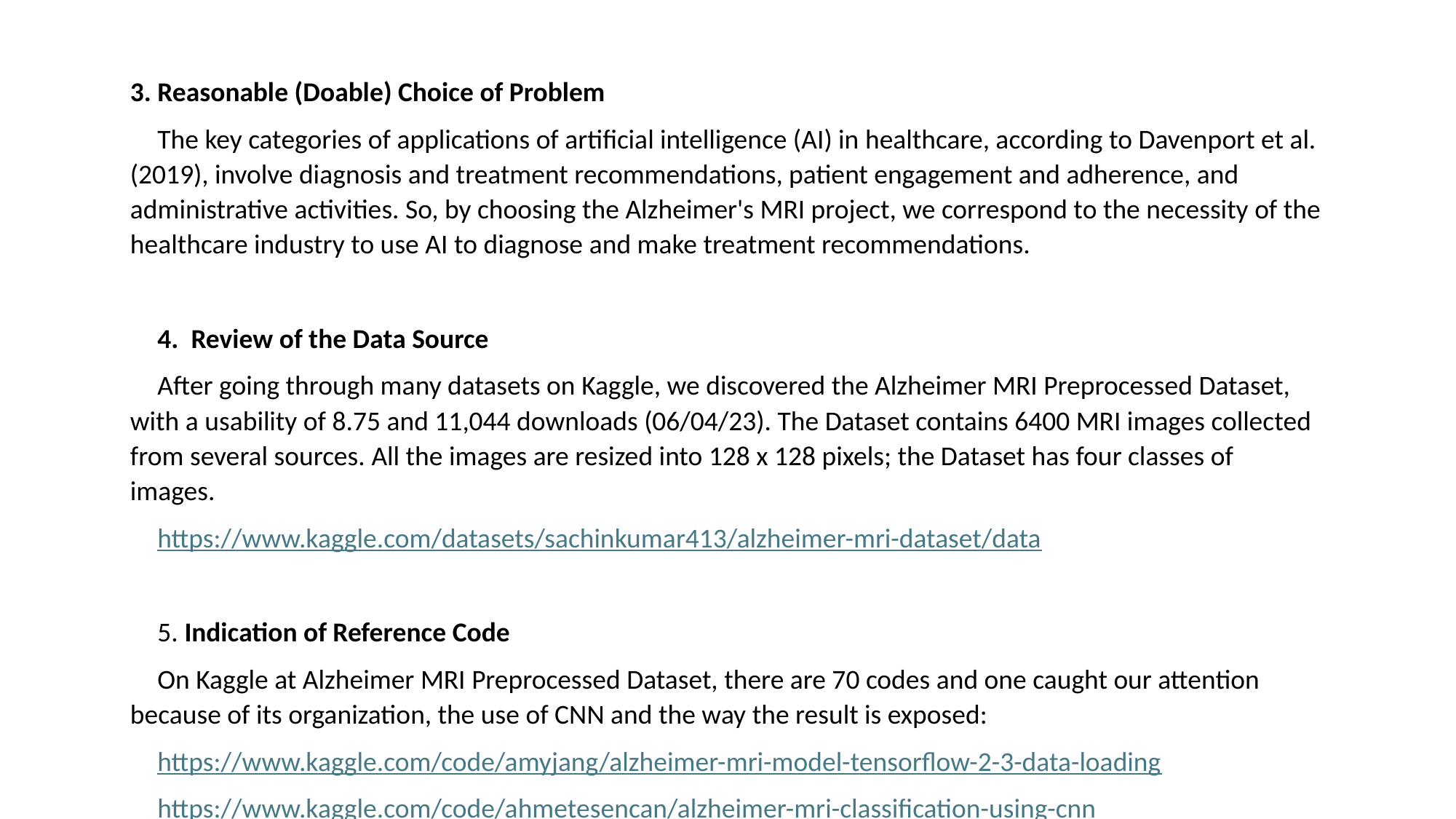

3. Reasonable (Doable) Choice of Problem
The key categories of applications of artificial intelligence (AI) in healthcare, according to Davenport et al. (2019), involve diagnosis and treatment recommendations, patient engagement and adherence, and administrative activities. So, by choosing the Alzheimer's MRI project, we correspond to the necessity of the healthcare industry to use AI to diagnose and make treatment recommendations.

4.  Review of the Data Source
After going through many datasets on Kaggle, we discovered the Alzheimer MRI Preprocessed Dataset, with a usability of 8.75 and 11,044 downloads (06/04/23). The Dataset contains 6400 MRI images collected from several sources. All the images are resized into 128 x 128 pixels; the Dataset has four classes of images.
https://www.kaggle.com/datasets/sachinkumar413/alzheimer-mri-dataset/data

5. Indication of Reference Code
On Kaggle at Alzheimer MRI Preprocessed Dataset, there are 70 codes and one caught our attention because of its organization, the use of CNN and the way the result is exposed:
https://www.kaggle.com/code/amyjang/alzheimer-mri-model-tensorflow-2-3-data-loading
https://www.kaggle.com/code/ahmetesencan/alzheimer-mri-classification-using-cnn